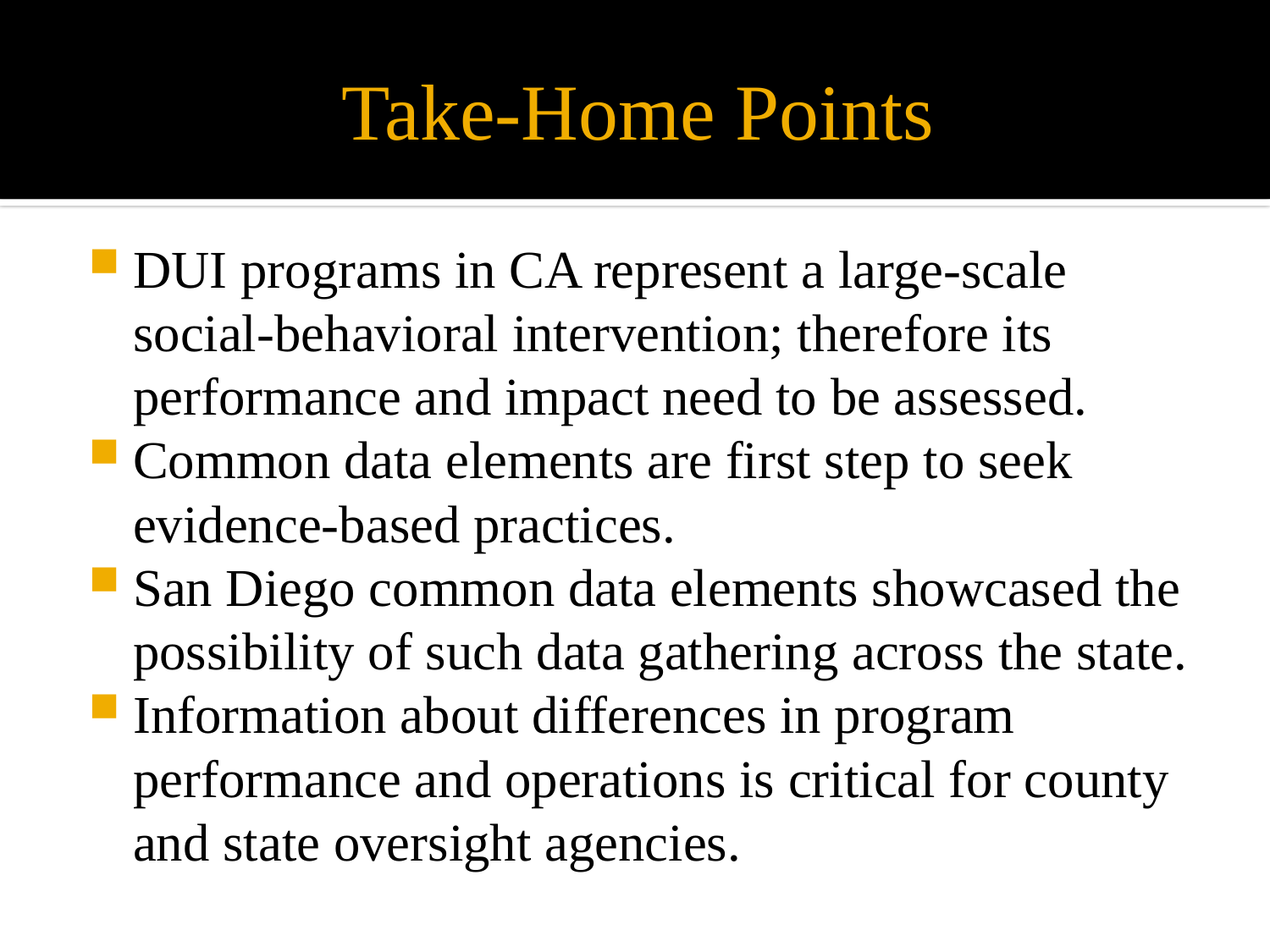

# Take-Home Points
DUI programs in CA represent a large-scale social-behavioral intervention; therefore its performance and impact need to be assessed.
Common data elements are first step to seek evidence-based practices.
San Diego common data elements showcased the possibility of such data gathering across the state.
Information about differences in program performance and operations is critical for county and state oversight agencies.